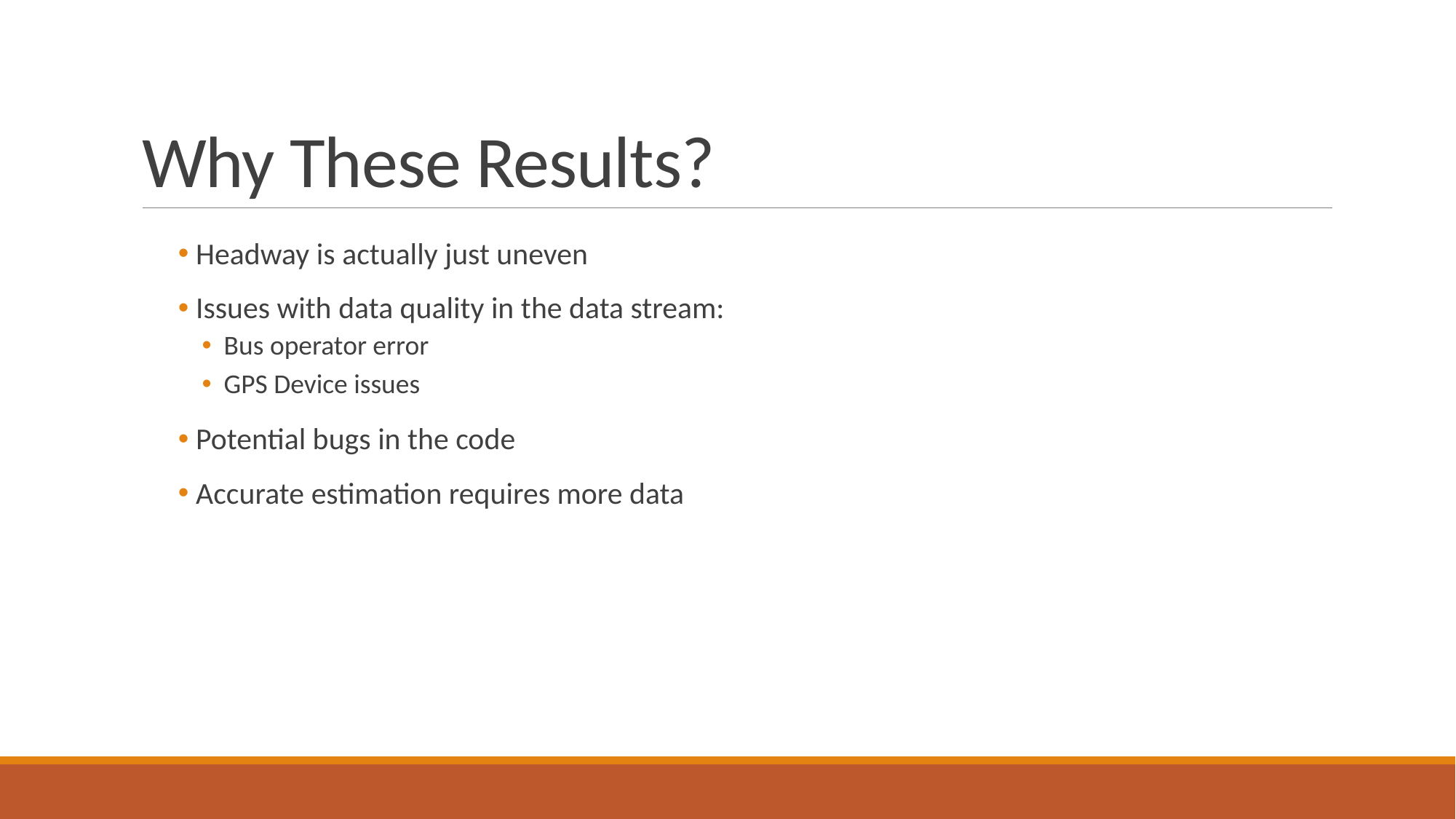

# Why These Results?
 Headway is actually just uneven
 Issues with data quality in the data stream:
Bus operator error
GPS Device issues
 Potential bugs in the code
 Accurate estimation requires more data